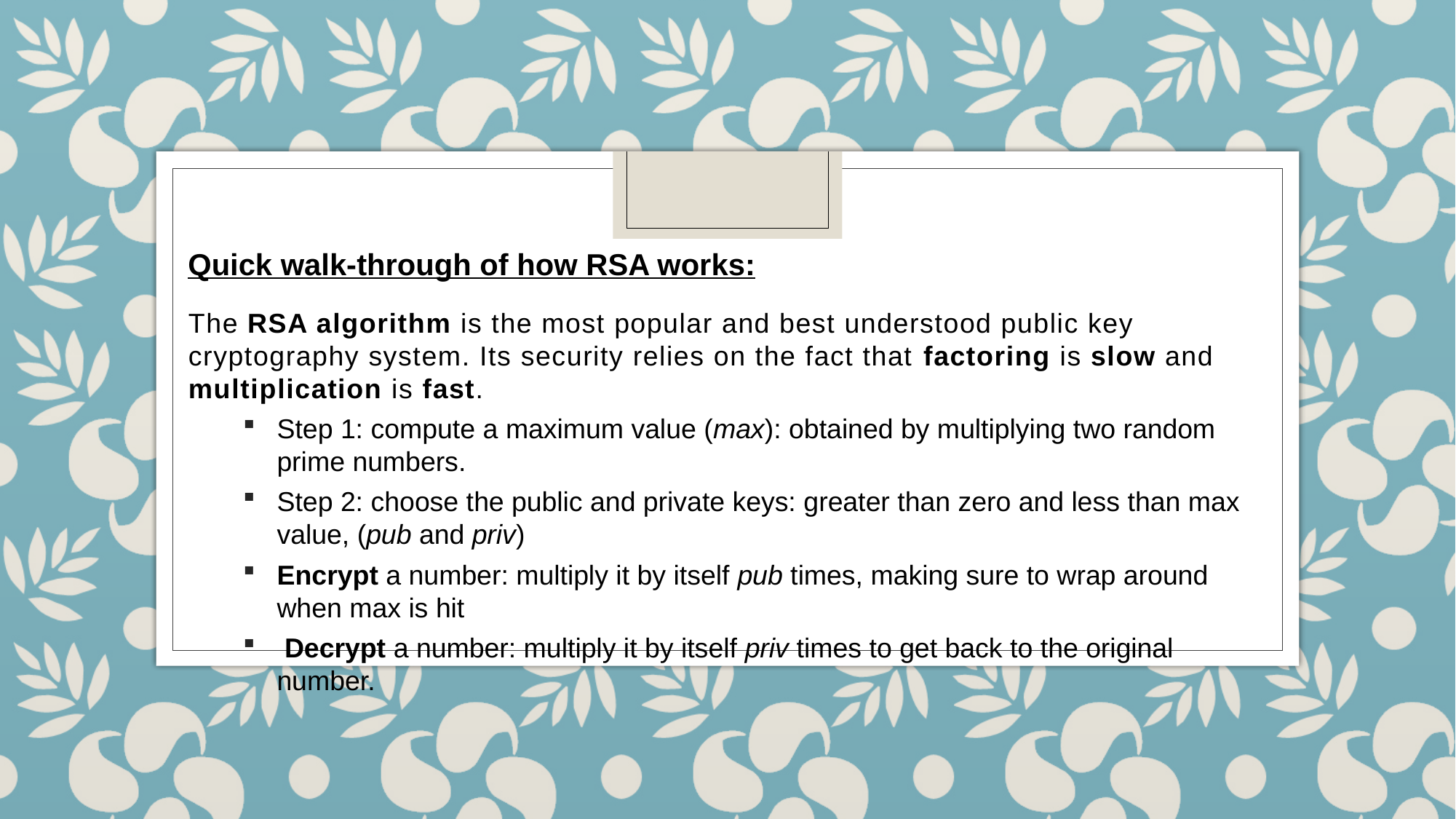

Quick walk-through of how RSA works:
The RSA algorithm is the most popular and best understood public key cryptography system. Its security relies on the fact that factoring is slow and multiplication is fast.
Step 1: compute a maximum value (max): obtained by multiplying two random prime numbers.
Step 2: choose the public and private keys: greater than zero and less than max value, (pub and priv)
Encrypt a number: multiply it by itself pub times, making sure to wrap around when max is hit
 Decrypt a number: multiply it by itself priv times to get back to the original number.